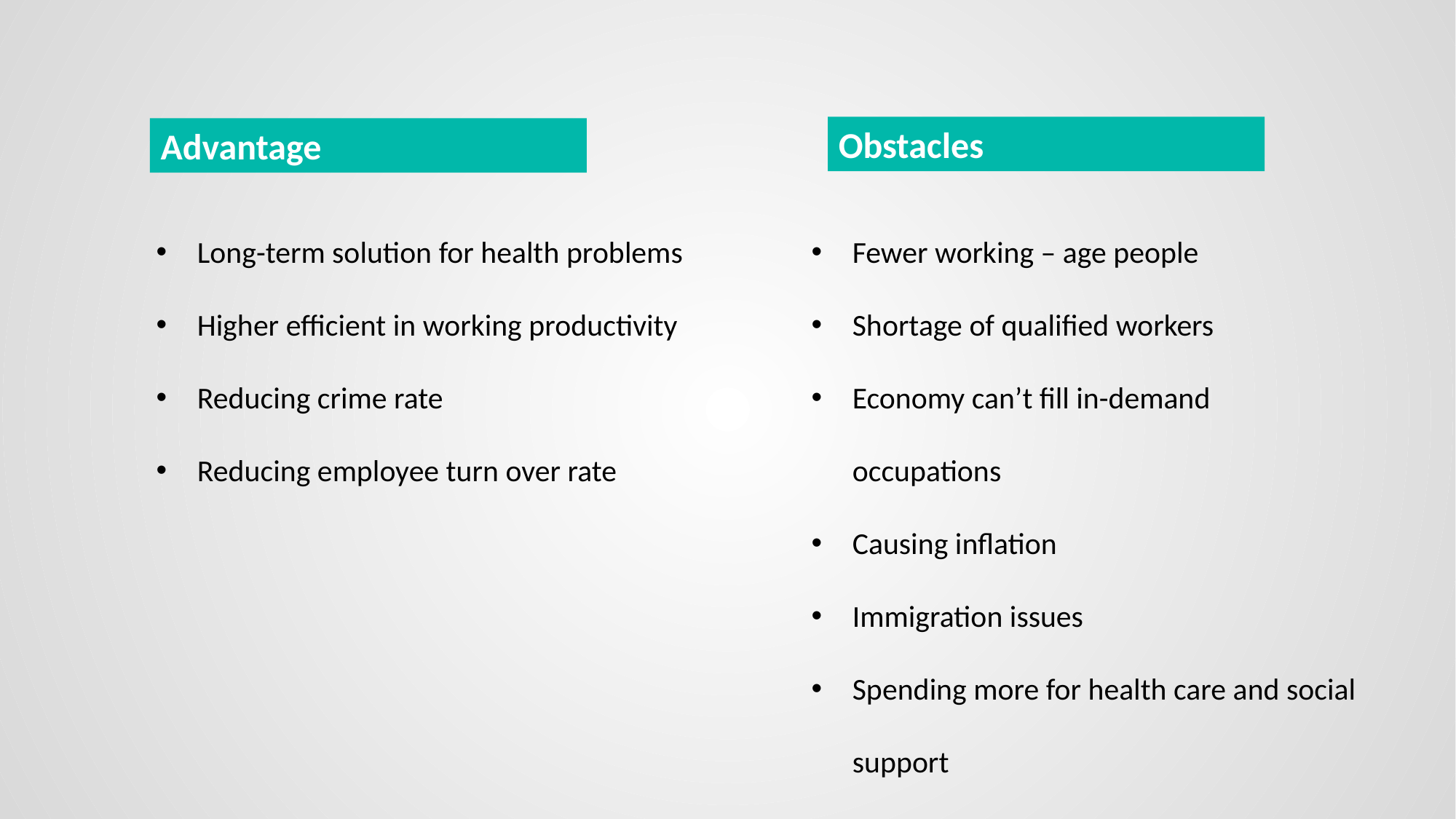

Obstacles
Advantage
Long-term solution for health problems
Higher efficient in working productivity
Reducing crime rate
Reducing employee turn over rate

Fewer working – age people
Shortage of qualified workers
Economy can’t fill in-demand occupations
Causing inflation
Immigration issues
Spending more for health care and social support